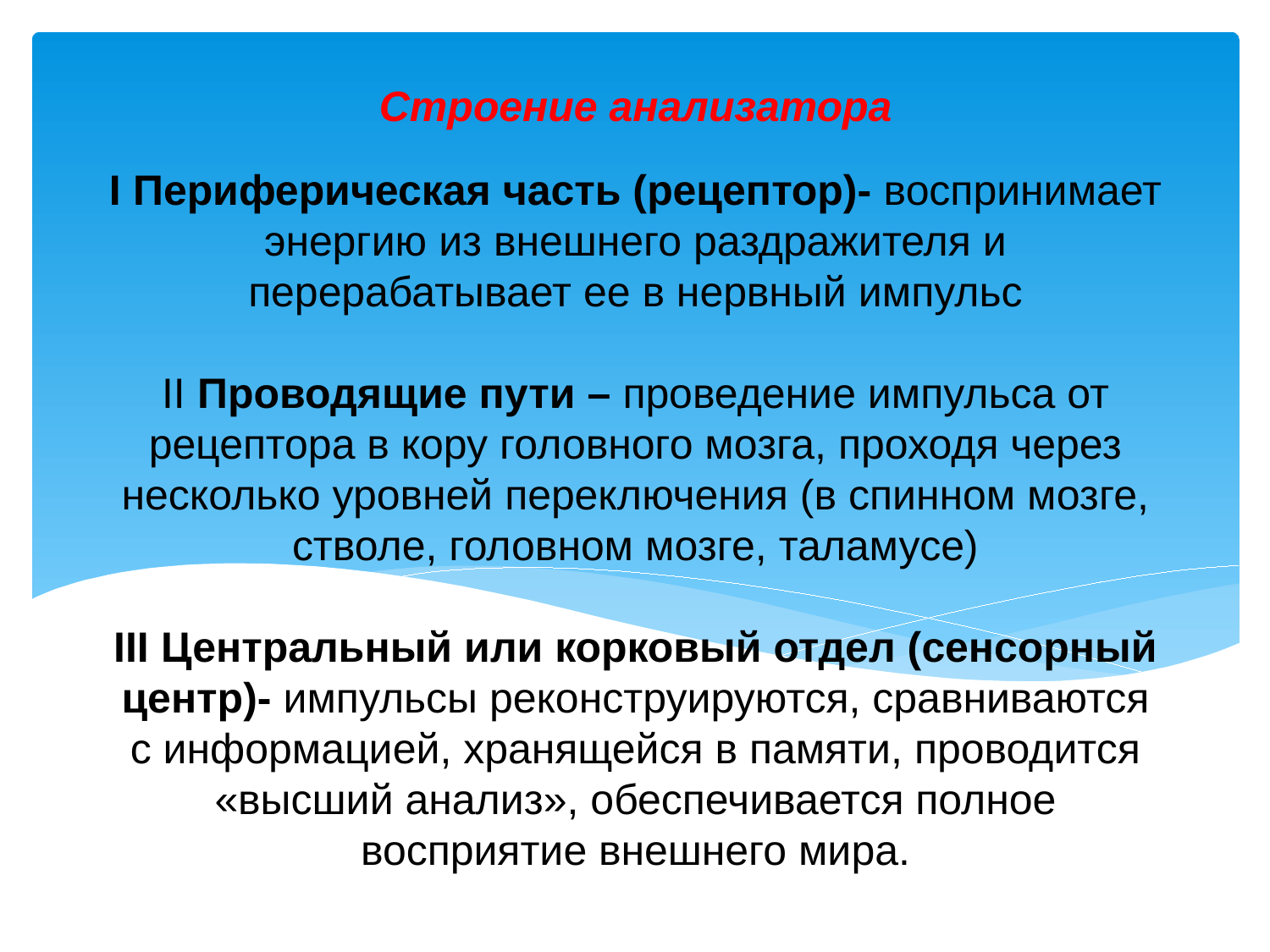

Строение анализатора
# I Периферическая часть (рецептор)- воспринимает энергию из внешнего раздражителя и перерабатывает ее в нервный импульс II Проводящие пути – проведение импульса от рецептора в кору головного мозга, проходя через несколько уровней переключения (в спинном мозге, стволе, головном мозге, таламусе) III Центральный или корковый отдел (сенсорный центр)- импульсы реконструируются, сравниваются с информацией, хранящейся в памяти, проводится «высший анализ», обеспечивается полное восприятие внешнего мира.